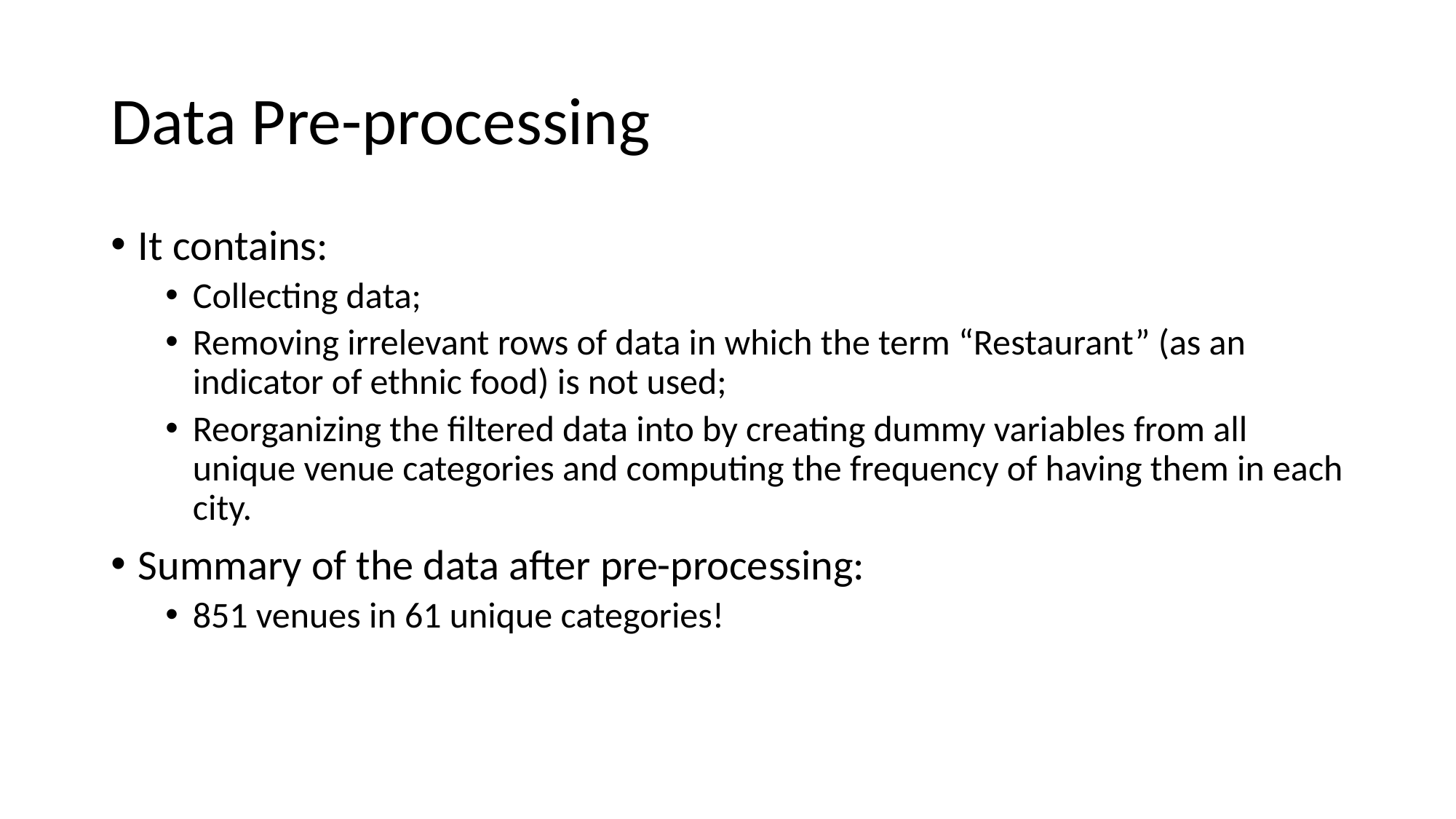

# Data Pre-processing
It contains:
Collecting data;
Removing irrelevant rows of data in which the term “Restaurant” (as an indicator of ethnic food) is not used;
Reorganizing the filtered data into by creating dummy variables from all unique venue categories and computing the frequency of having them in each city.
Summary of the data after pre-processing:
851 venues in 61 unique categories!